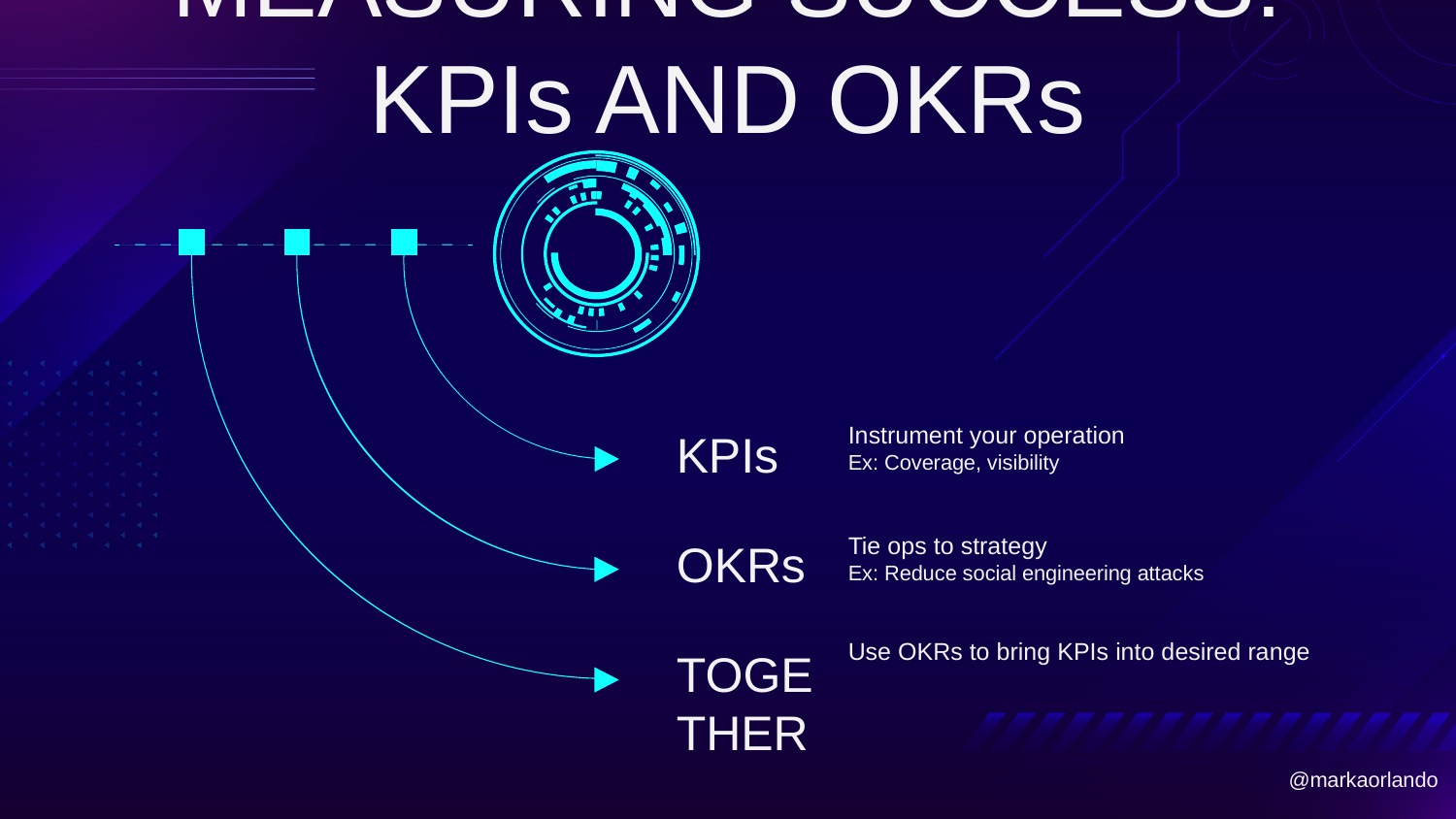

# MEASURING SUCCESS: KPIs AND OKRs

Instrument your operation
Ex: Coverage, visibility
KPIs
Tie ops to strategy
Ex: Reduce social engineering attacks
OKRs
Use OKRs to bring KPIs into desired range
TOGETHER
@markaorlando